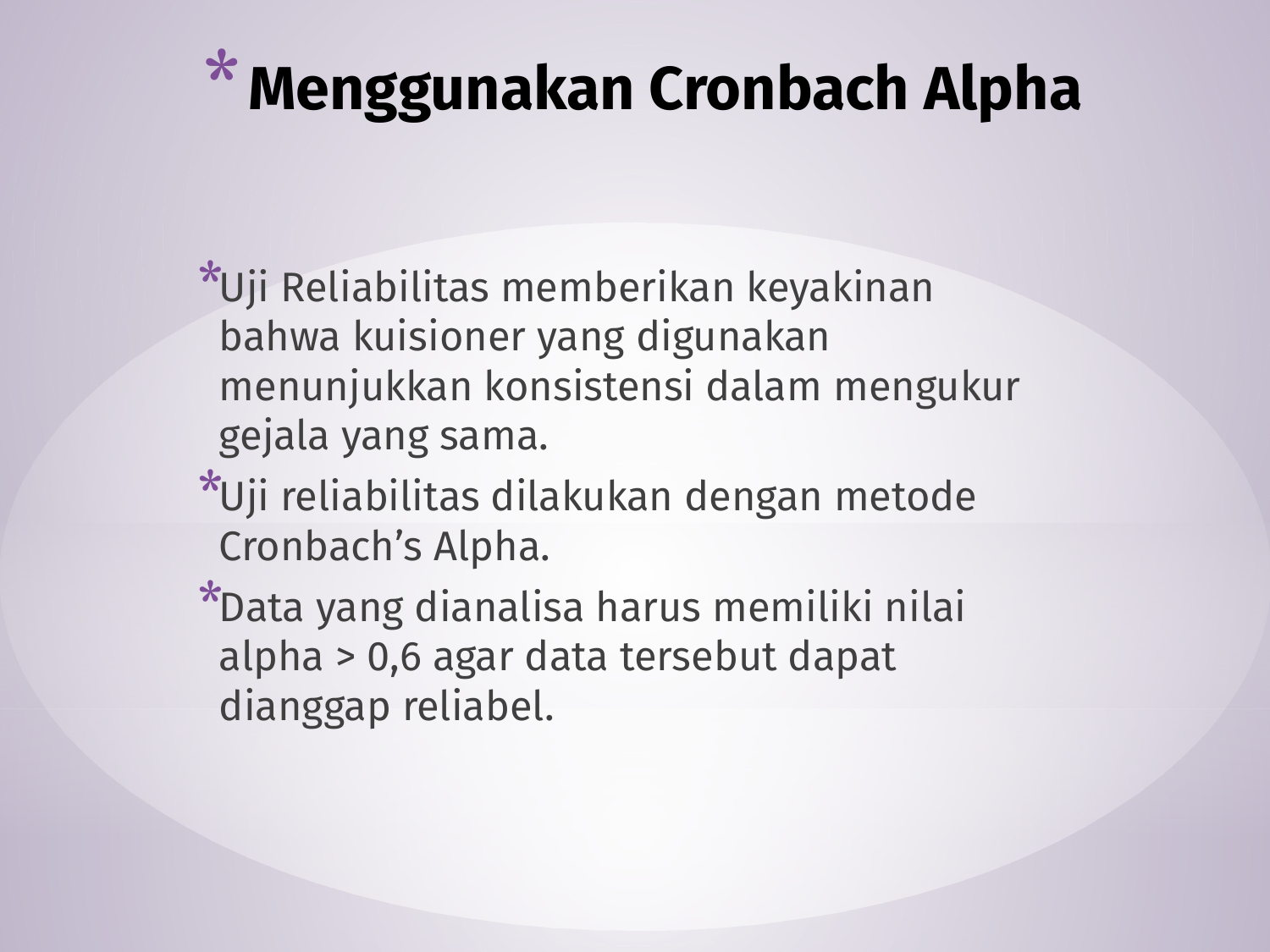

# Menggunakan Cronbach Alpha
Uji Reliabilitas memberikan keyakinan bahwa kuisioner yang digunakan menunjukkan konsistensi dalam mengukur gejala yang sama.
Uji reliabilitas dilakukan dengan metode Cronbach’s Alpha.
Data yang dianalisa harus memiliki nilai alpha > 0,6 agar data tersebut dapat dianggap reliabel.